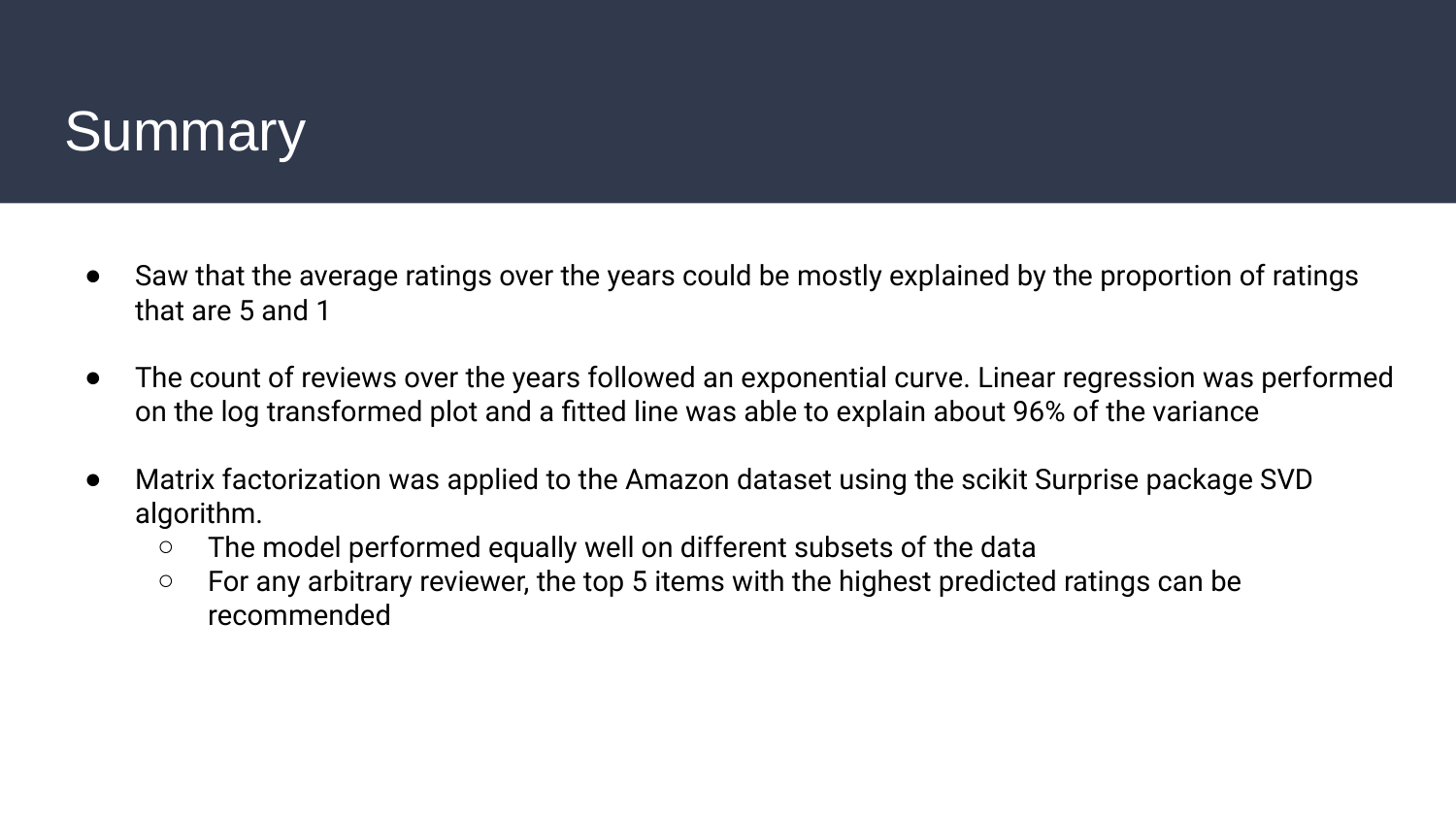

# Summary
Saw that the average ratings over the years could be mostly explained by the proportion of ratings that are 5 and 1

The count of reviews over the years followed an exponential curve. Linear regression was performed on the log transformed plot and a fitted line was able to explain about 96% of the variance

Matrix factorization was applied to the Amazon dataset using the scikit Surprise package SVD algorithm.
The model performed equally well on different subsets of the data
For any arbitrary reviewer, the top 5 items with the highest predicted ratings can be recommended